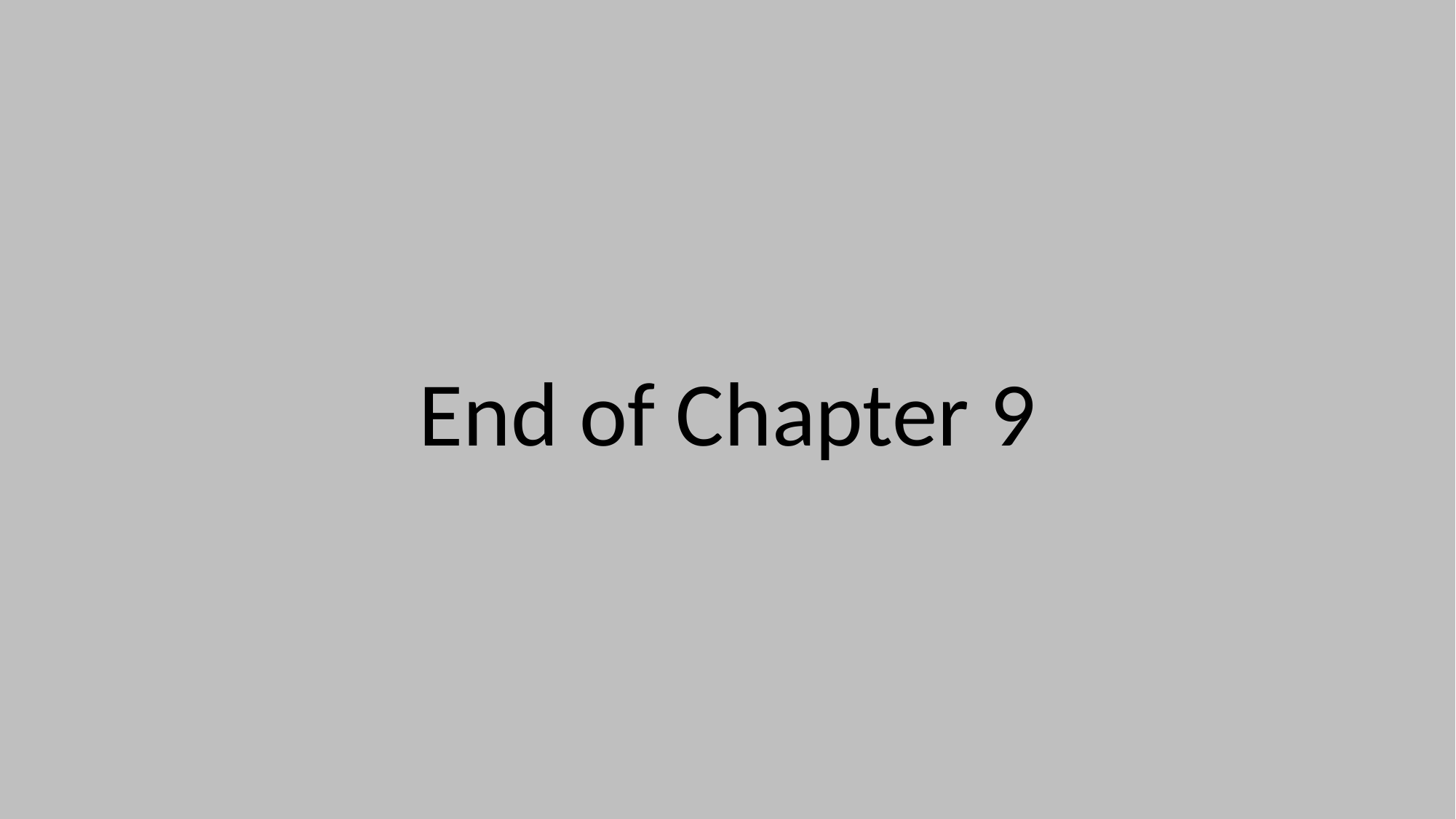

End of Chapter 9
#

U. Mahir Yıldırım
21